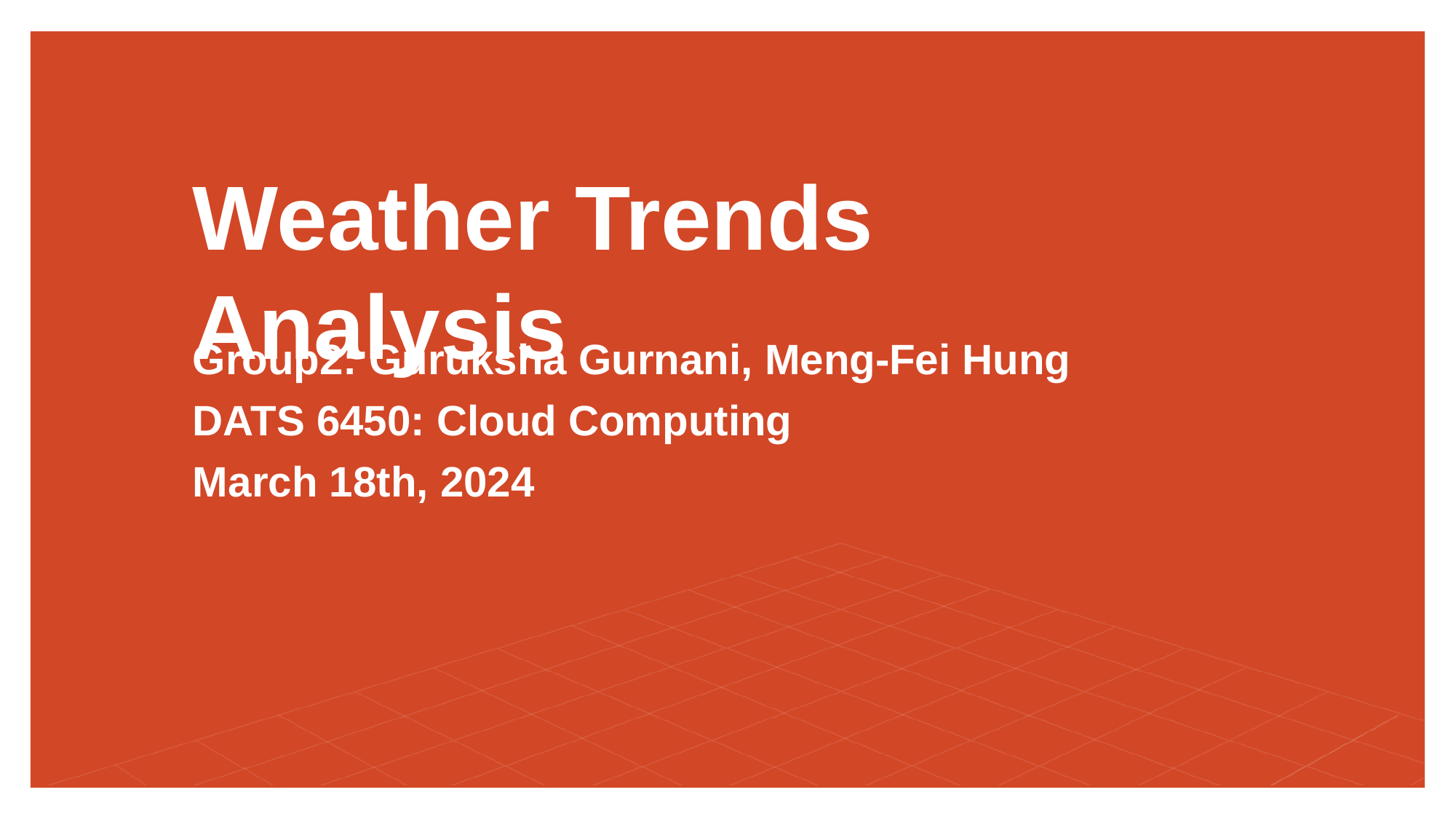

# Weather Trends Analysis
Group2: Guruksha Gurnani, Meng-Fei Hung
DATS 6450: Cloud Computing
March 18th, 2024